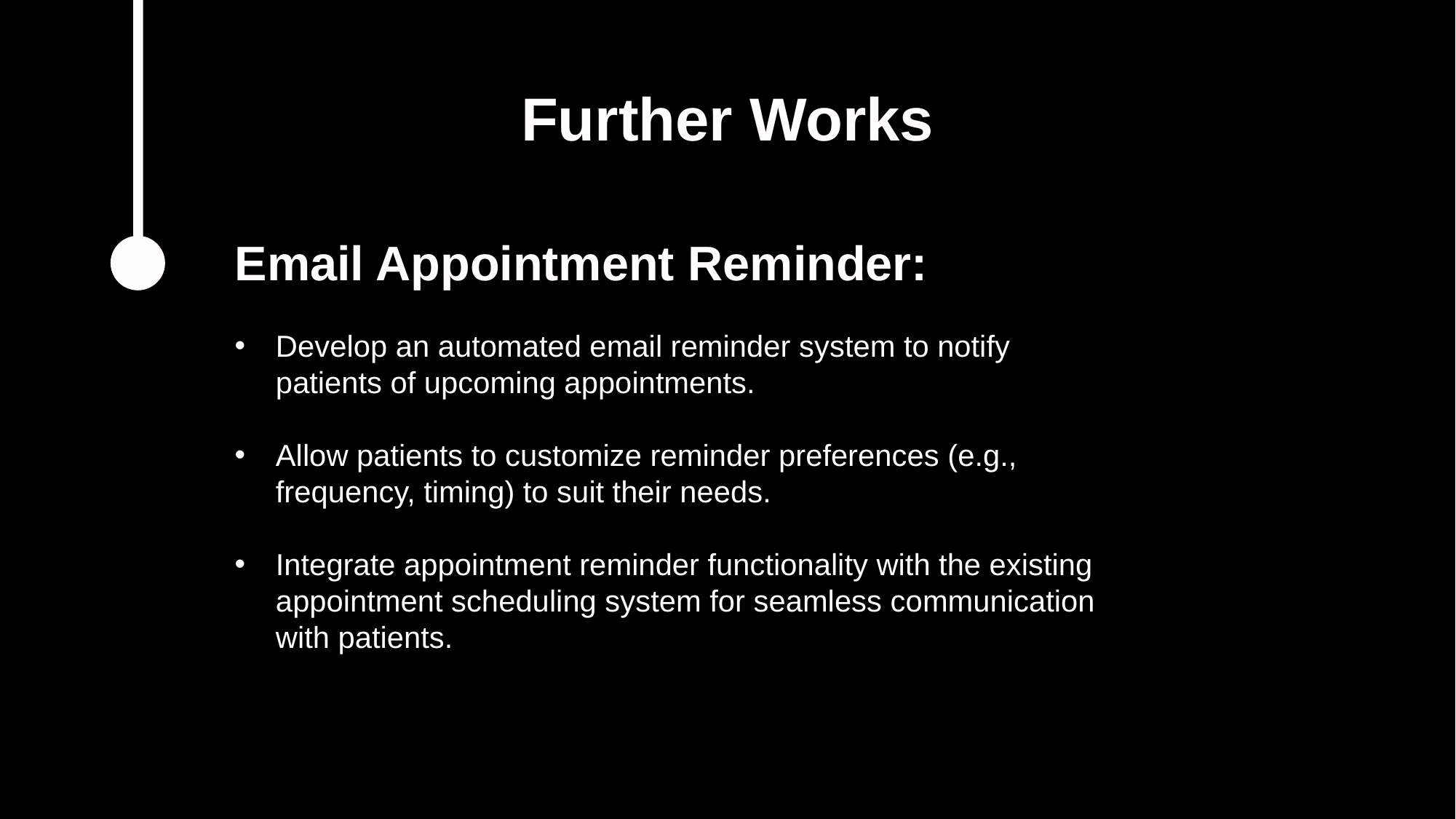

Further Works
Email Appointment Reminder:

Develop an automated email reminder system to notify patients of upcoming appointments.

Allow patients to customize reminder preferences (e.g., frequency, timing) to suit their needs.

Integrate appointment reminder functionality with the existing appointment scheduling system for seamless communication with patients.